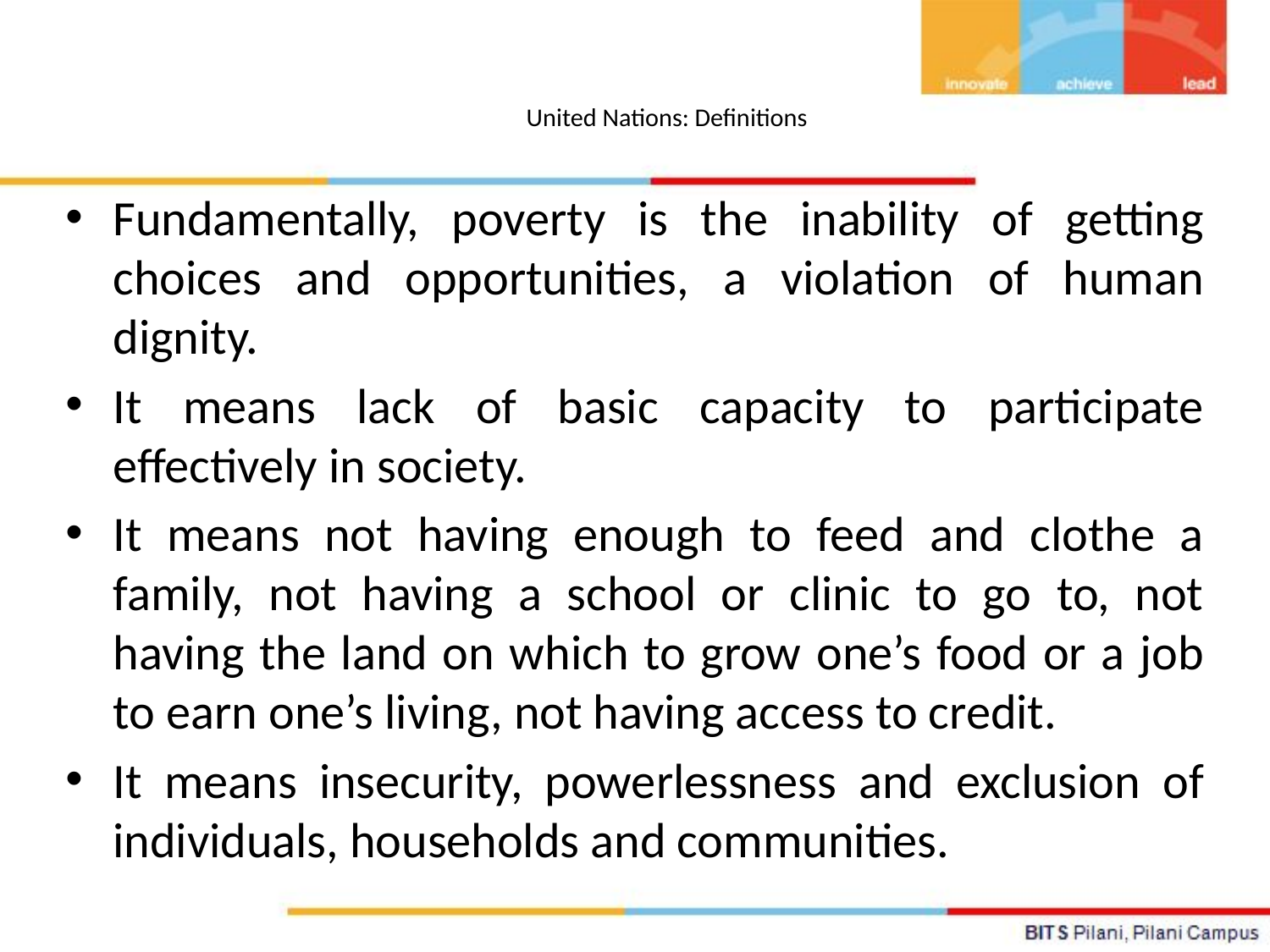

# United Nations: Definitions
Fundamentally, poverty is the inability of getting choices and opportunities, a violation of human dignity.
It means lack of basic capacity to participate effectively in society.
It means not having enough to feed and clothe a family, not having a school or clinic to go to, not having the land on which to grow one’s food or a job to earn one’s living, not having access to credit.
It means insecurity, powerlessness and exclusion of individuals, households and communities.